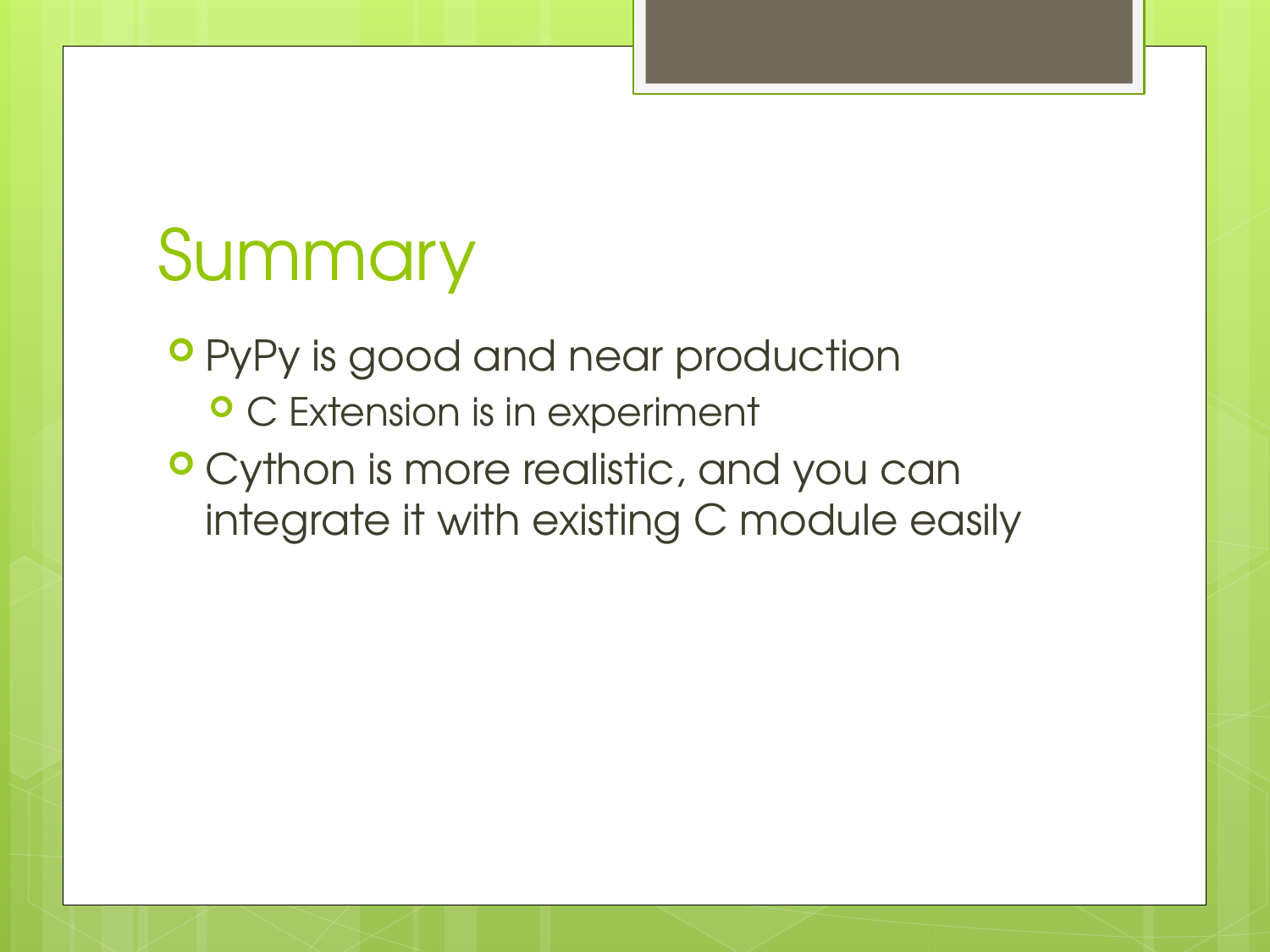

# Summary
PyPy is good and near production
C Extension is in experiment
Cython is more realistic, and you can integrate it with existing C module easily